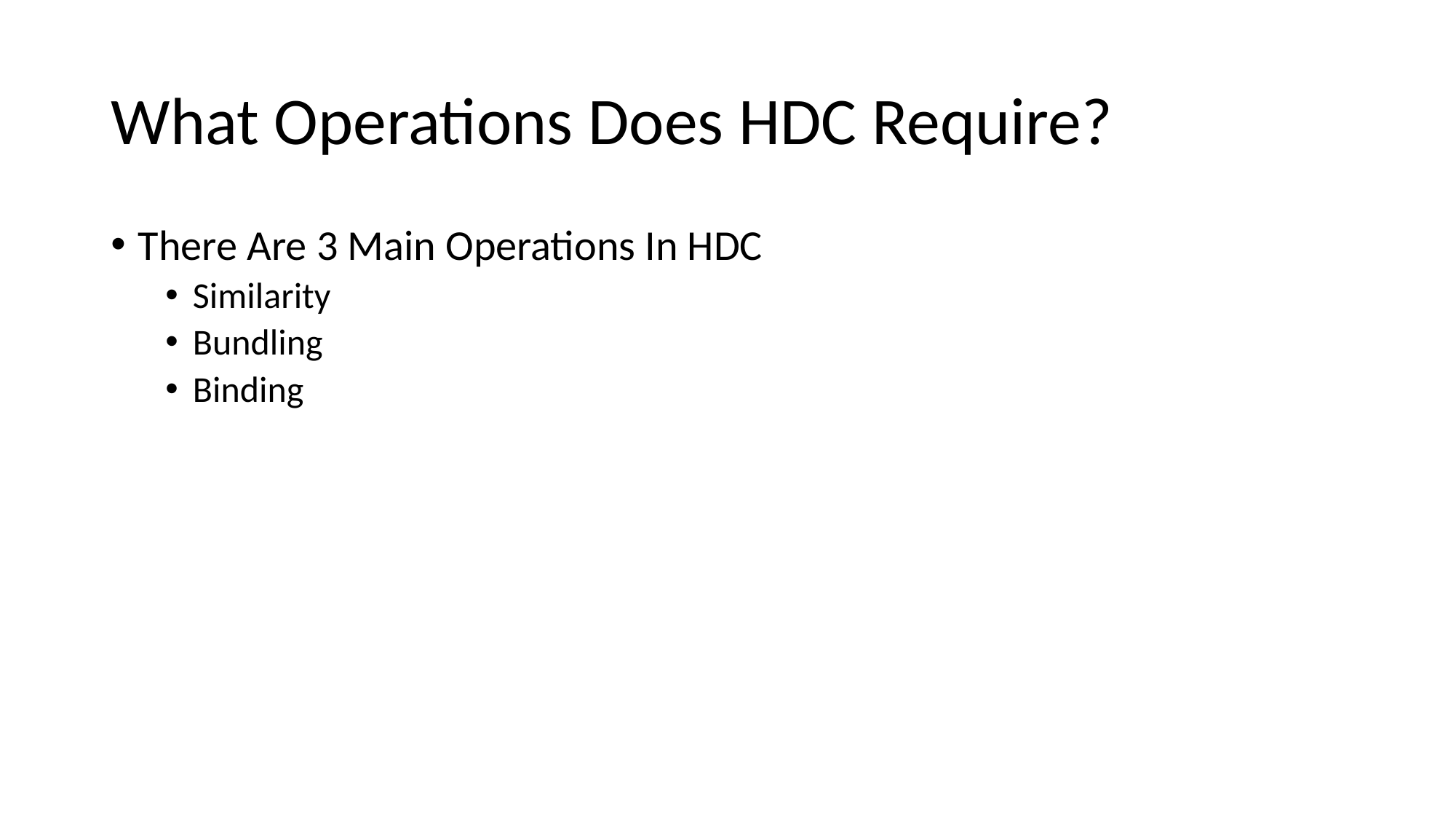

# What Operations Does HDC Require?
There Are 3 Main Operations In HDC
Similarity
Bundling
Binding